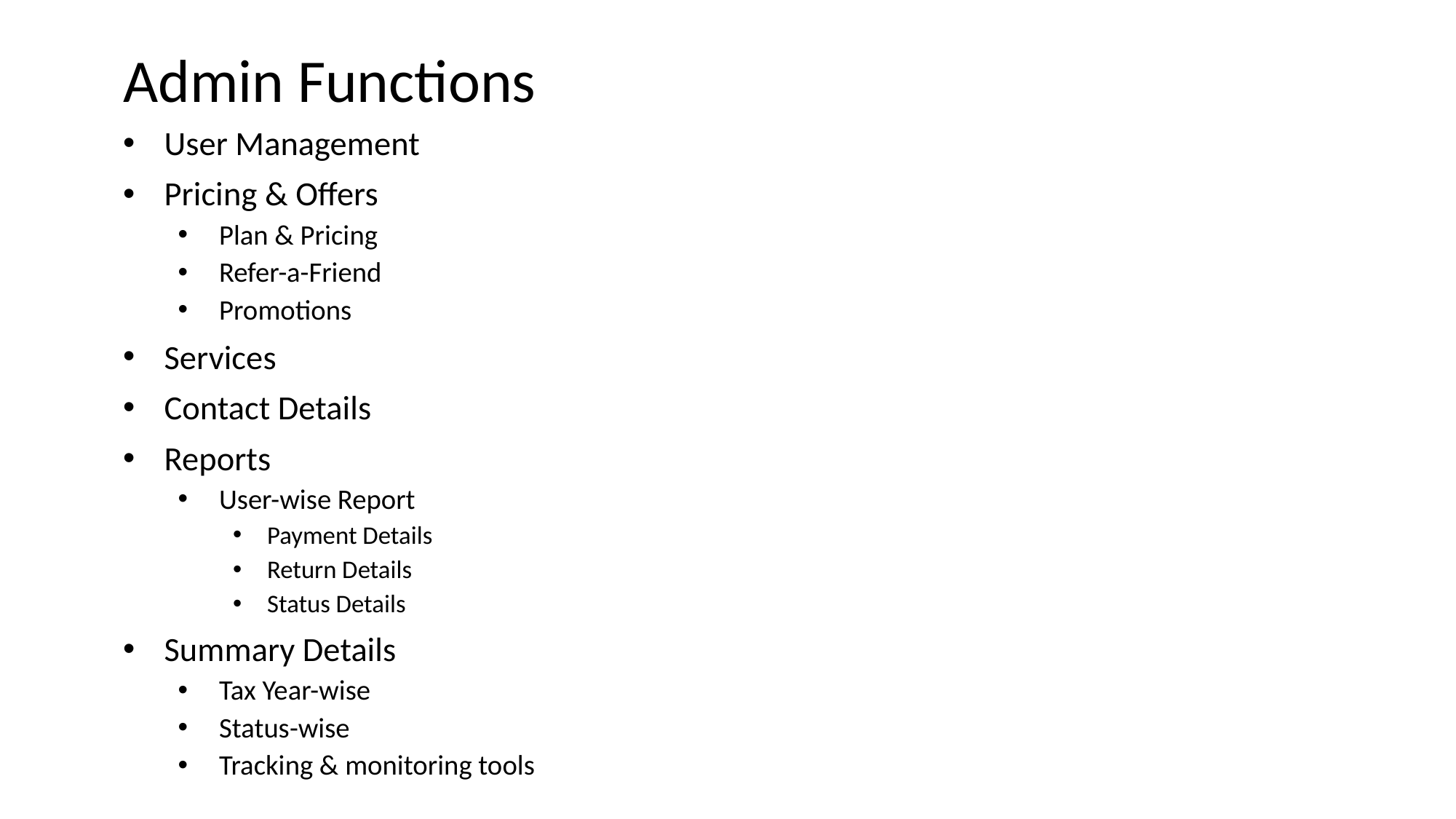

Admin Functions
User Management
Pricing & Offers
Plan & Pricing
Refer-a-Friend
Promotions
Services
Contact Details
Reports
User-wise Report
Payment Details
Return Details
Status Details
Summary Details
Tax Year-wise
Status-wise
Tracking & monitoring tools